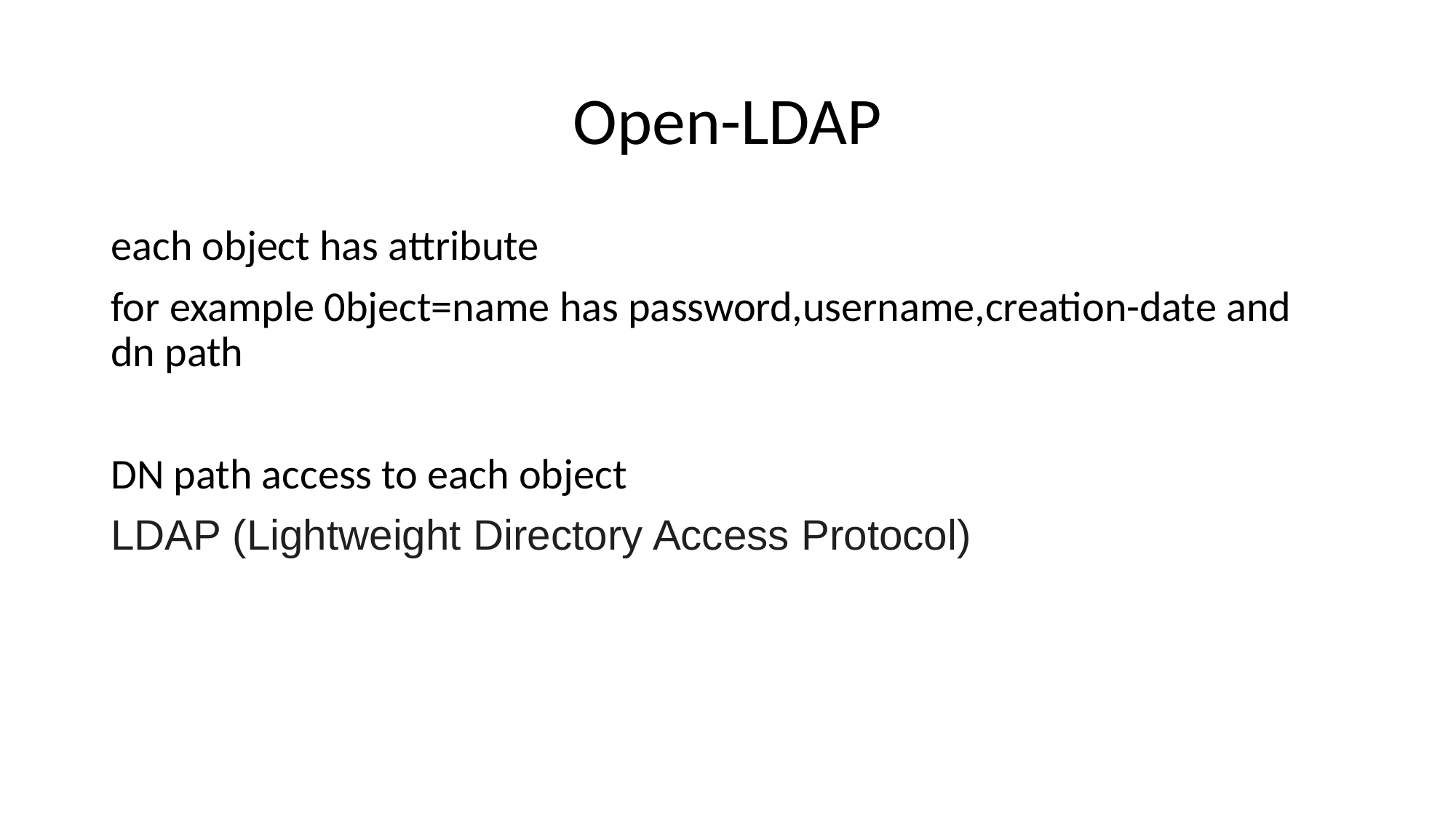

# Open-LDAP
each object has attribute
for example 0bject=name has password,username,creation-date and dn path

DN path access to each object
LDAP (Lightweight Directory Access Protocol)